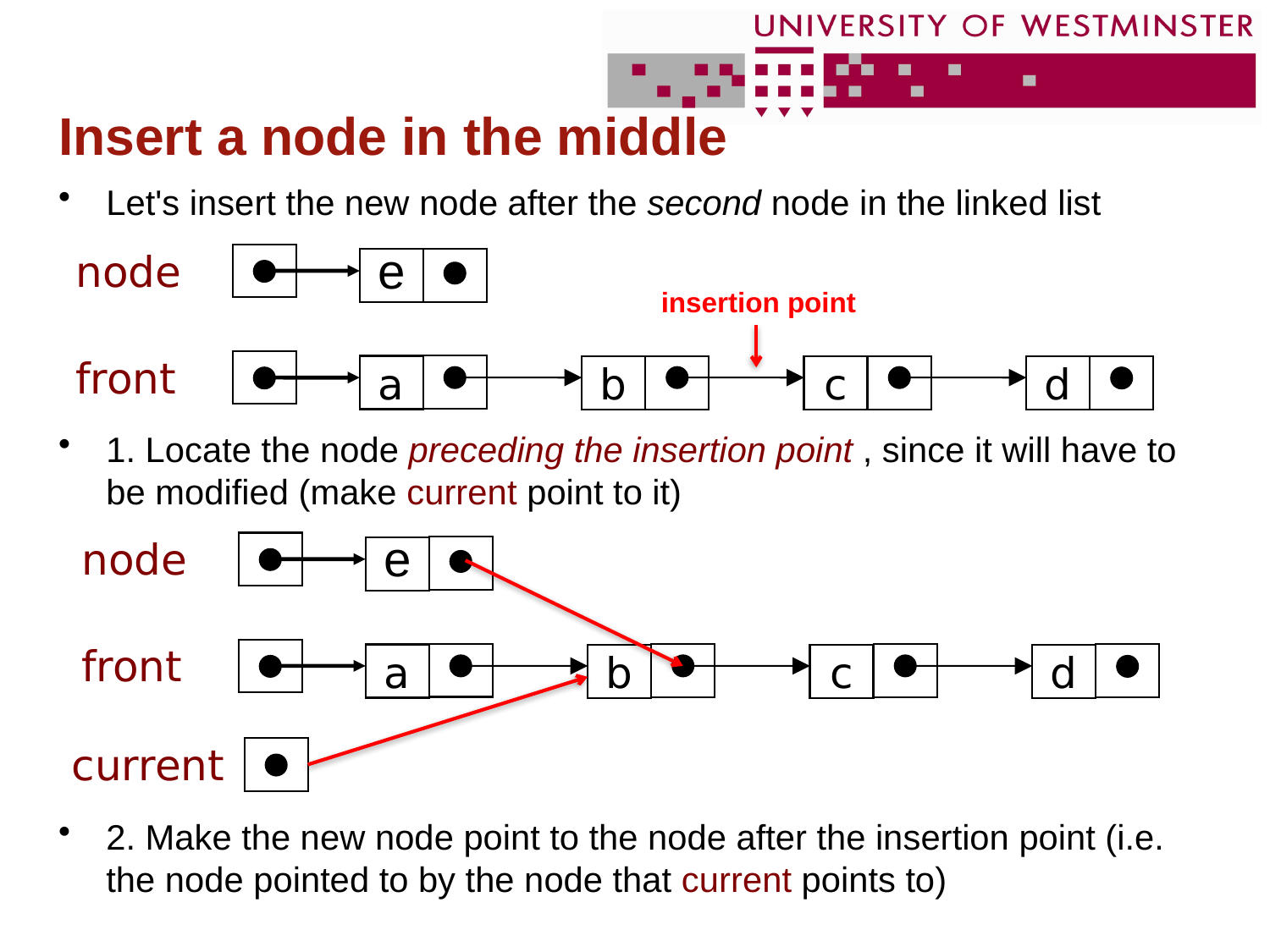

# Insert a node in the middle
Let's insert the new node after the second node in the linked list

1. Locate the node preceding the insertion point , since it will have to be modified (make current point to it)

2. Make the new node point to the node after the insertion point (i.e. the node pointed to by the node that current points to)

e
node

insertion point
front

a
b
c
d

e
node

front

a
b
c
d

current